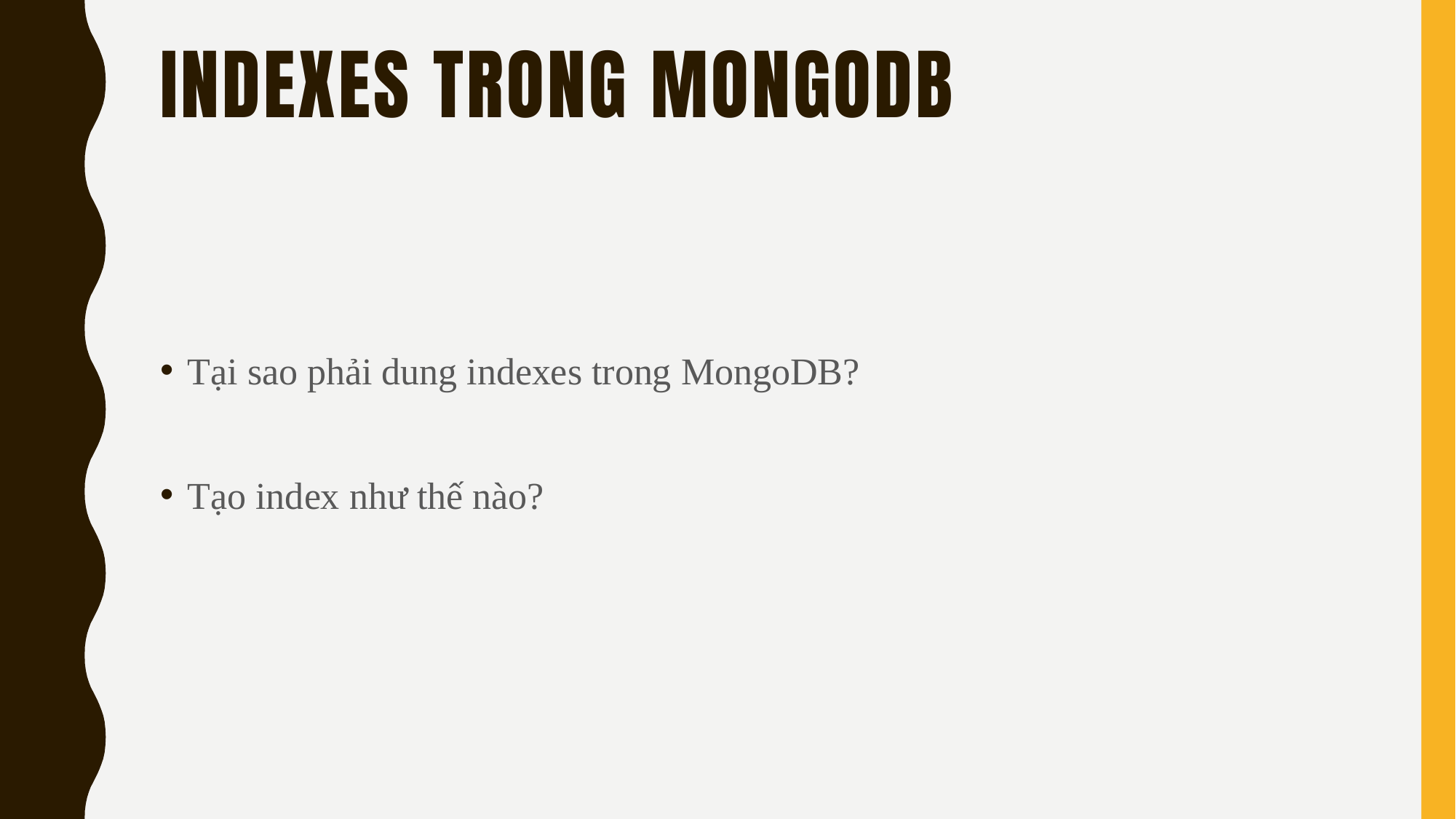

# Indexes trong mongoDB
Tại sao phải dung indexes trong MongoDB?
Tạo index như thế nào?